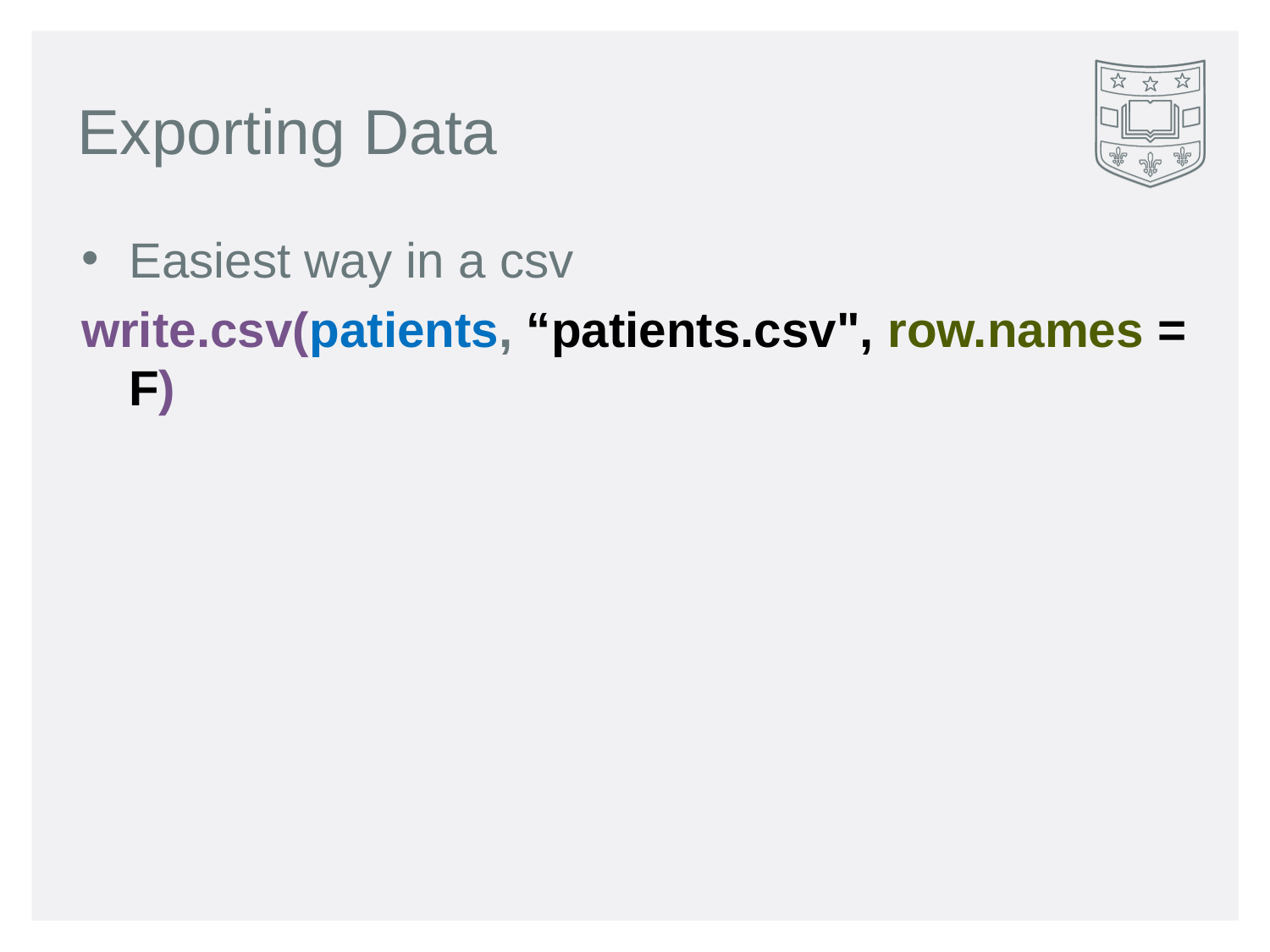

# Exporting Data
Easiest way in a csv
write.csv(patients, “patients.csv", row.names = F)